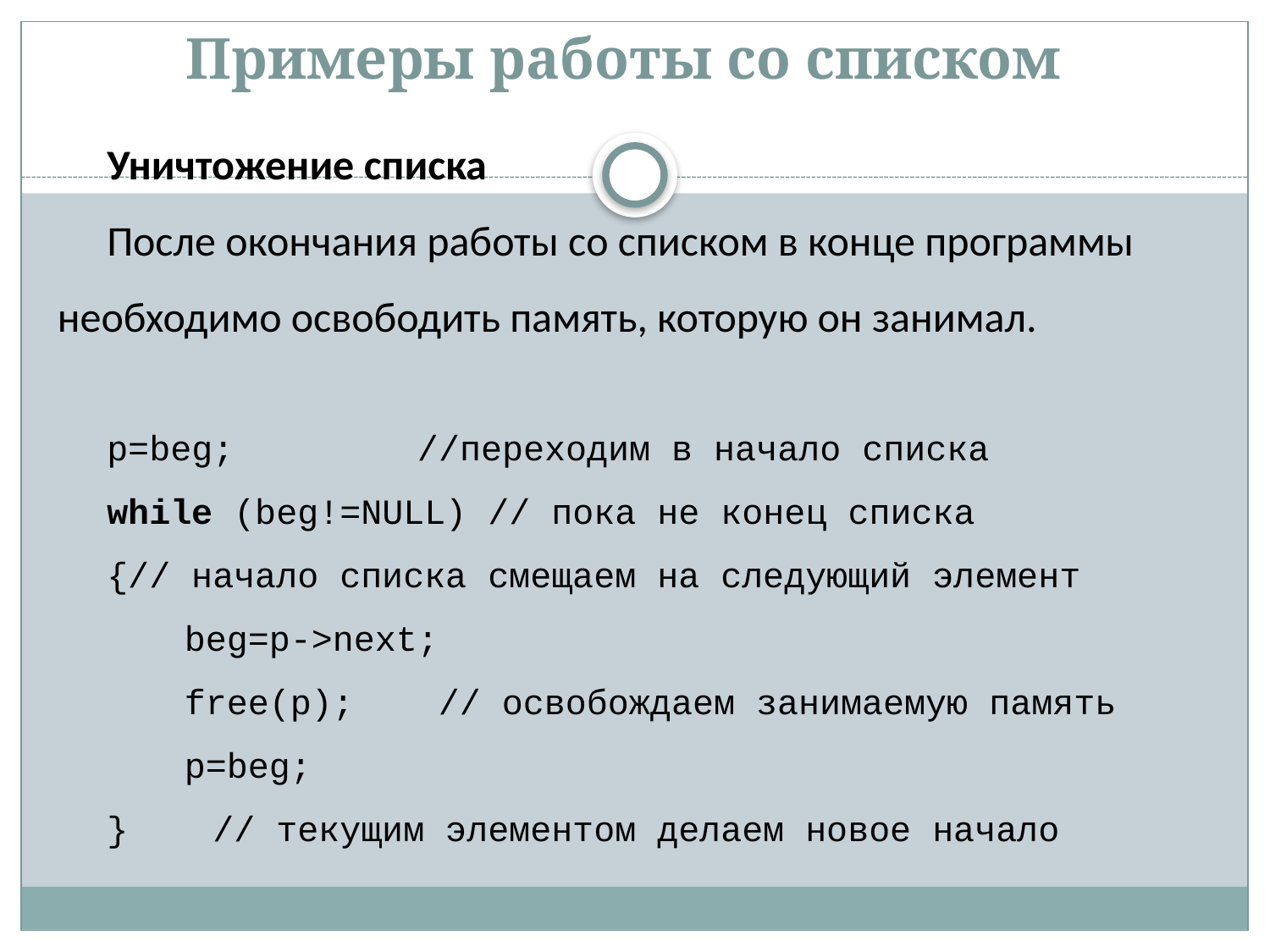

# Примеры работы со списком
Уничтожение списка
После окончания работы со списком в конце программы необходимо освободить память, которую он занимал.

p=beg; 	     //переходим в начало списка
while (beg!=NULL) // пока не конец списка
{// начало списка смещаем на следующий элемент
	beg=p->next;
	free(p);    // освобождаем занимаемую память
  	p=beg;
}    // текущим элементом делаем новое начало